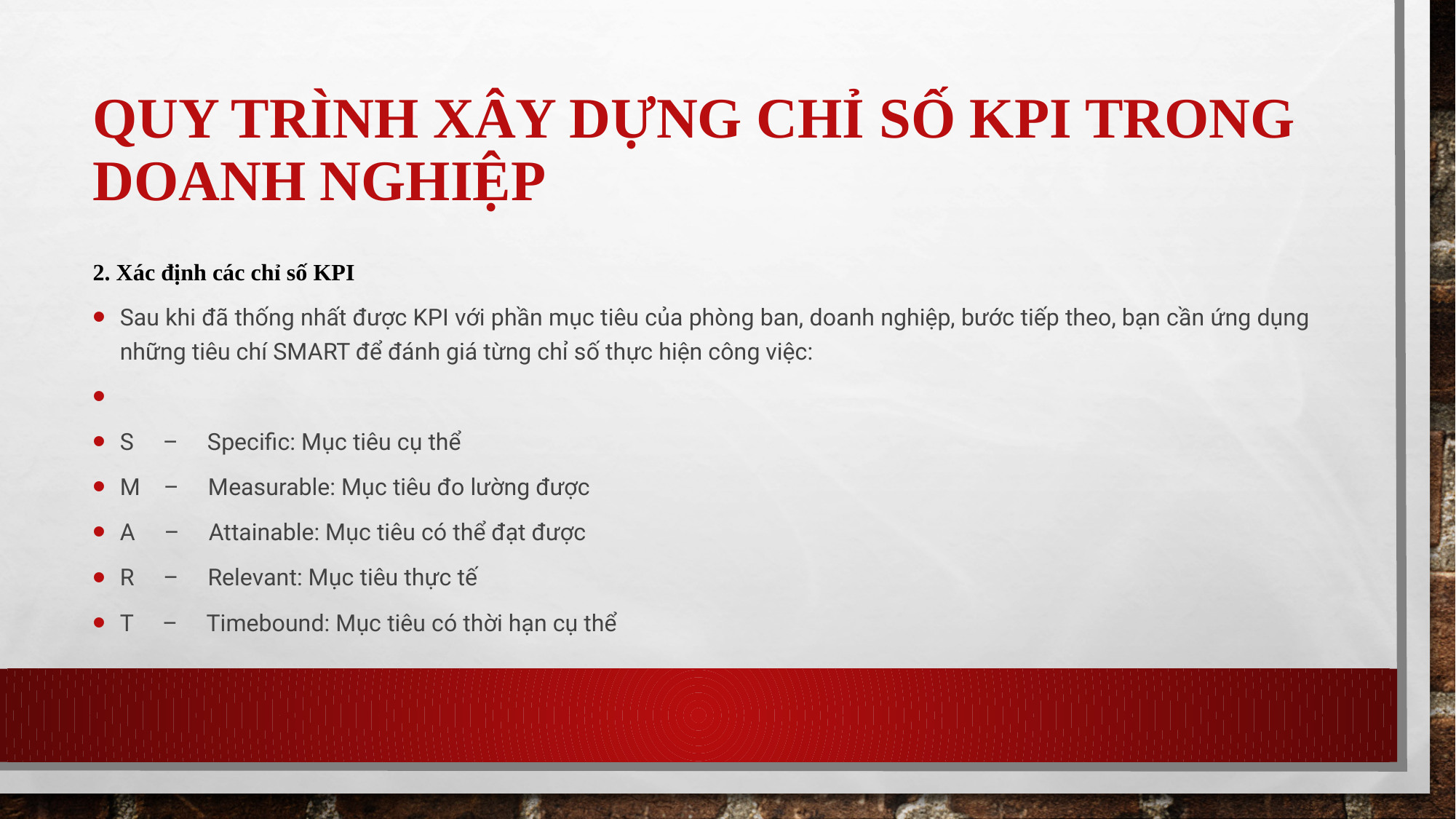

# Quy trình xây dựng chỉ số KPI trong doanh nghiệp
2. Xác định các chỉ số KPI
Sau khi đã thống nhất được KPI với phần mục tiêu của phòng ban, doanh nghiệp, bước tiếp theo, bạn cần ứng dụng những tiêu chí SMART để đánh giá từng chỉ số thực hiện công việc:

S     –     Specific: Mục tiêu cụ thể
M    –     Measurable: Mục tiêu đo lường được
A     –     Attainable: Mục tiêu có thể đạt được
R     –     Relevant: Mục tiêu thực tế
T     –     Timebound: Mục tiêu có thời hạn cụ thể